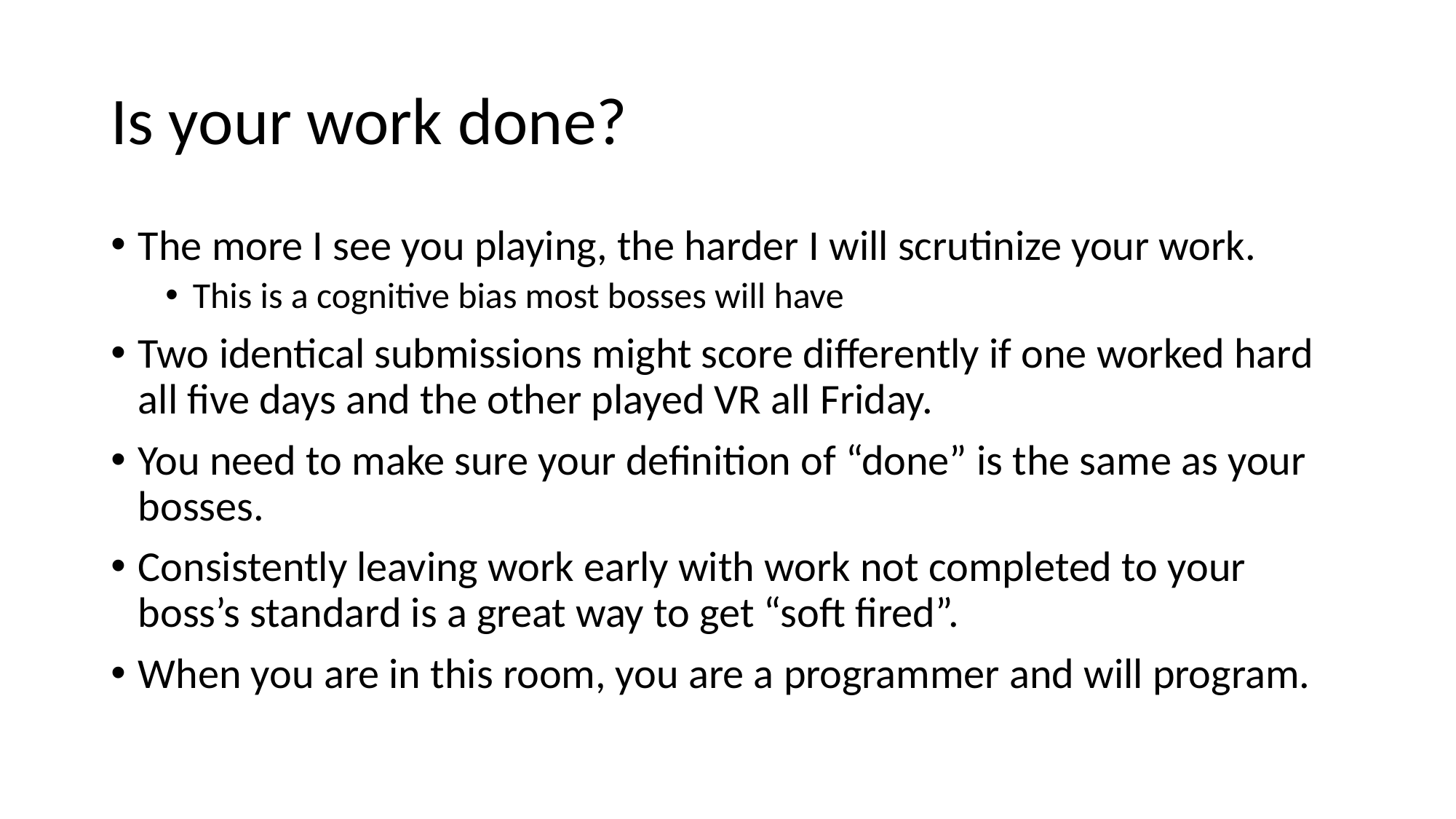

# Is your work done?
The more I see you playing, the harder I will scrutinize your work.
This is a cognitive bias most bosses will have
Two identical submissions might score differently if one worked hard all five days and the other played VR all Friday.
You need to make sure your definition of “done” is the same as your bosses.
Consistently leaving work early with work not completed to your boss’s standard is a great way to get “soft fired”.
When you are in this room, you are a programmer and will program.